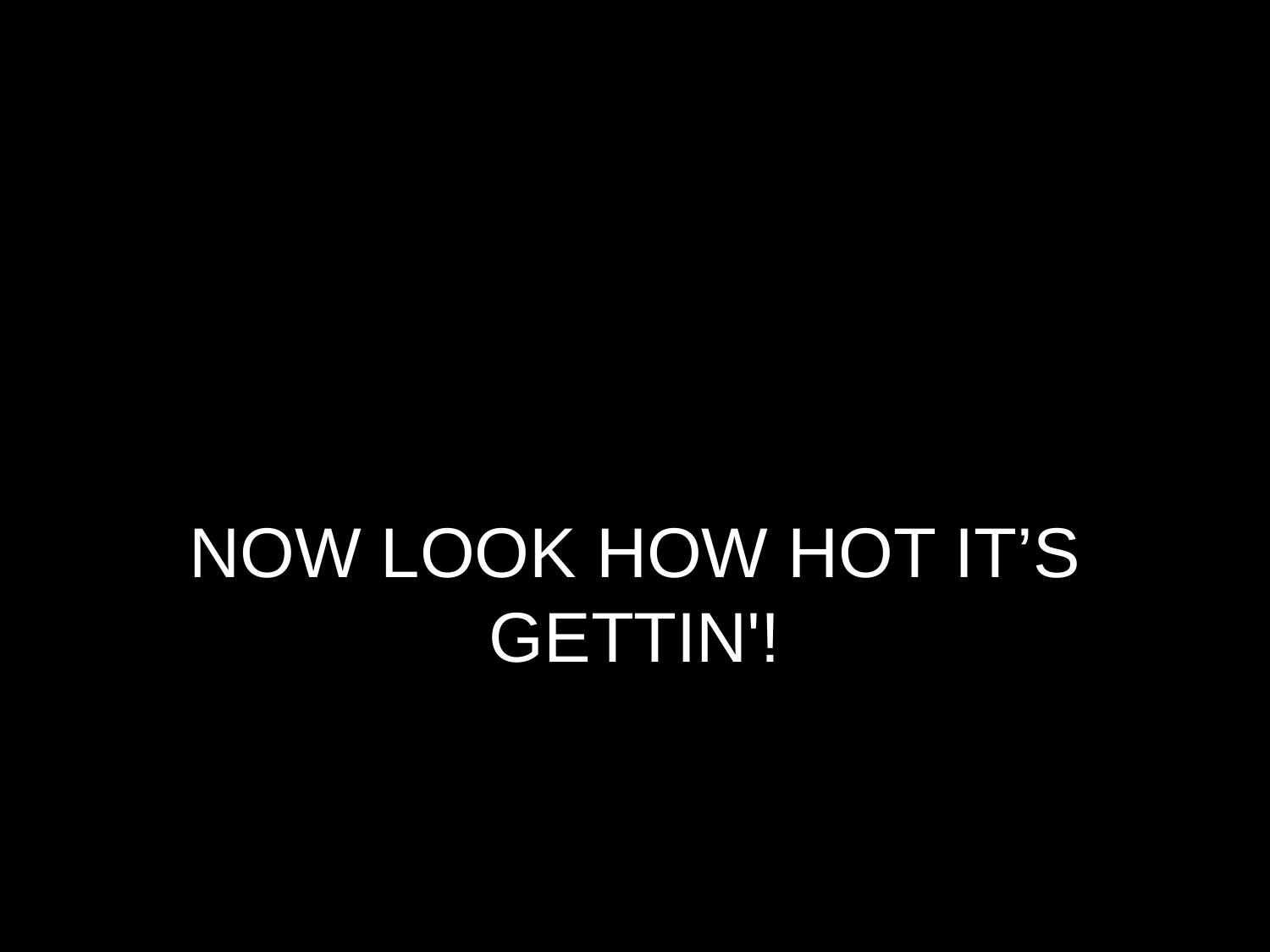

# NOW LOOK HOW HOT IT’S GETTIN'!